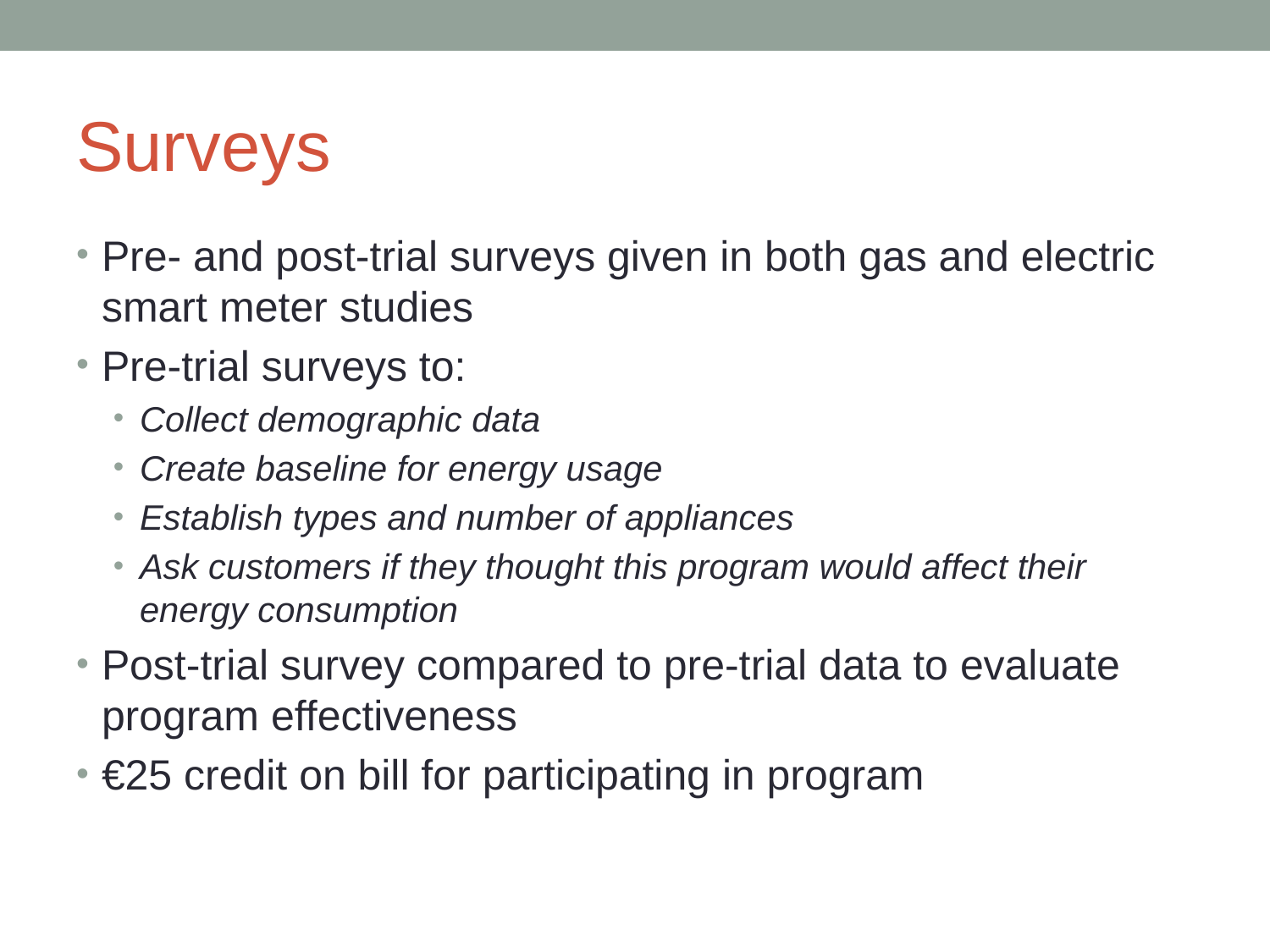

# Surveys
Pre- and post-trial surveys given in both gas and electric smart meter studies
Pre-trial surveys to:
Collect demographic data
Create baseline for energy usage
Establish types and number of appliances
Ask customers if they thought this program would affect their energy consumption
Post-trial survey compared to pre-trial data to evaluate program effectiveness
€25 credit on bill for participating in program